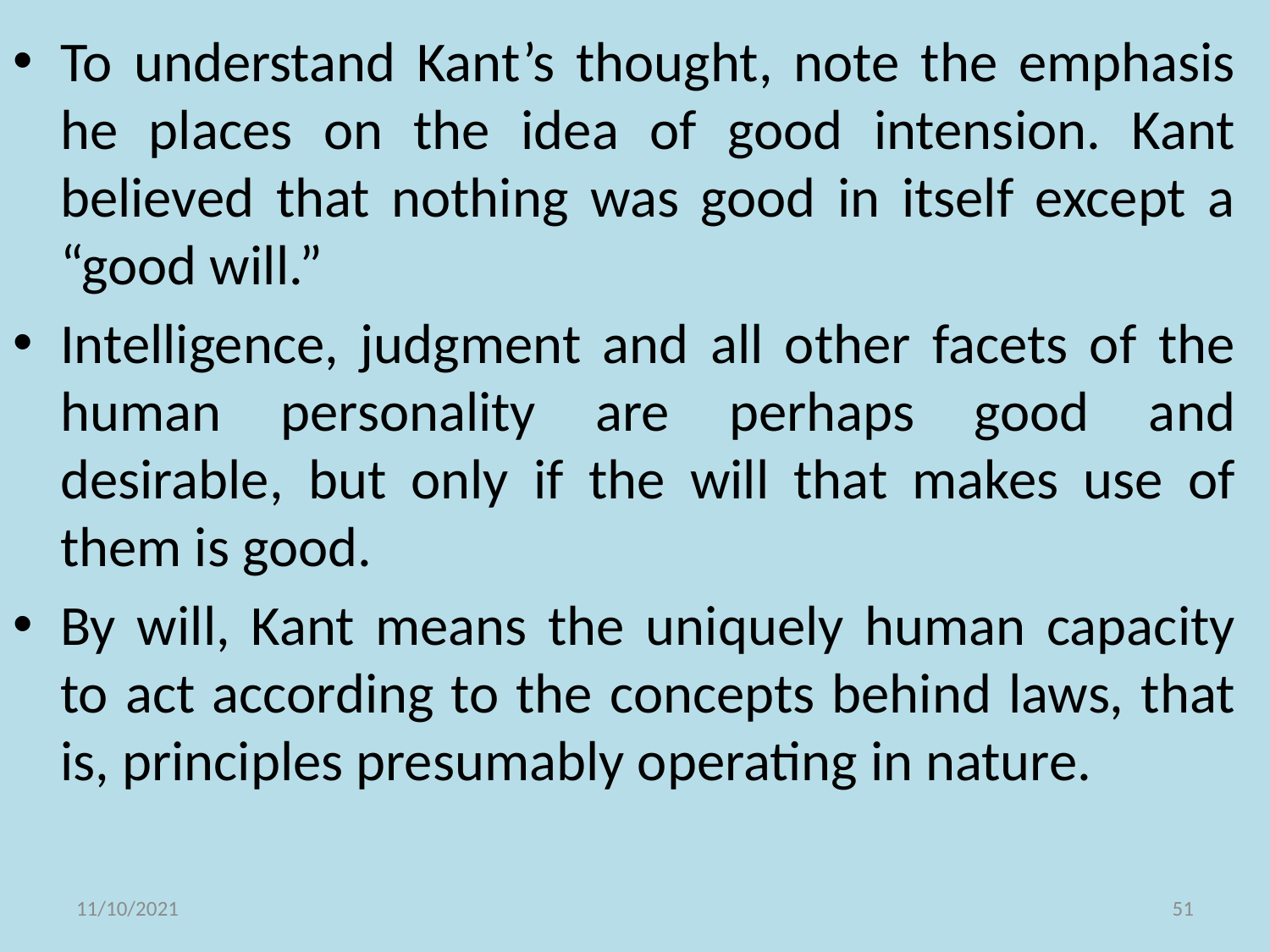

To understand Kant’s thought, note the emphasis he places on the idea of good intension. Kant believed that nothing was good in itself except a “good will.”
Intelligence, judgment and all other facets of the human personality are perhaps good and desirable, but only if the will that makes use of them is good.
By will, Kant means the uniquely human capacity to act according to the concepts behind laws, that is, principles presumably operating in nature.

11/10/2021
51